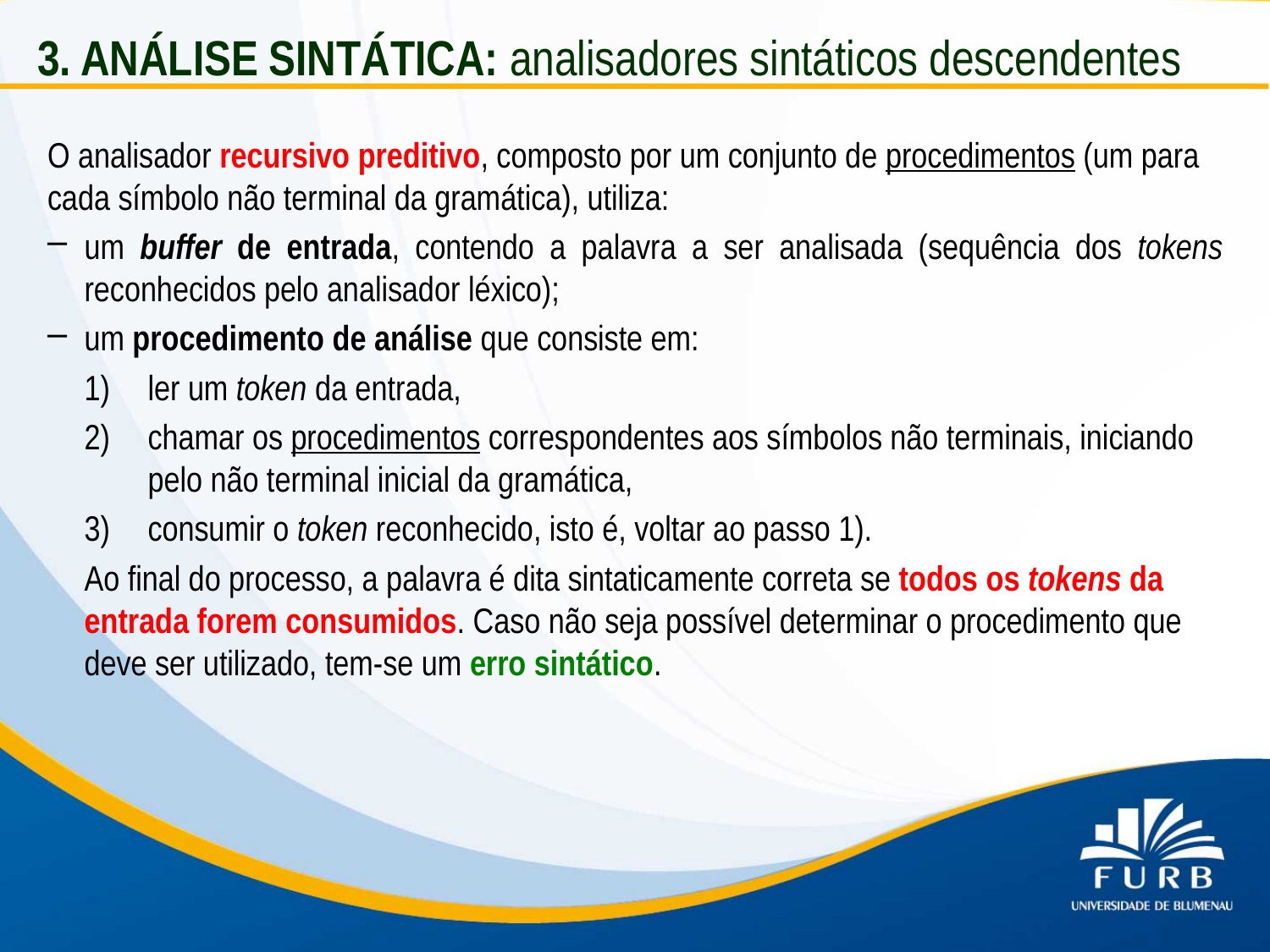

3. ANÁLISE SINTÁTICA: analisadores sintáticos descendentes

O analisador recursivo preditivo, composto por um conjunto de procedimentos (um para cada símbolo não terminal da gramática), utiliza:
um buffer de entrada, contendo a palavra a ser analisada (sequência dos tokens reconhecidos pelo analisador léxico);
um procedimento de análise que consiste em:
ler um token da entrada,
chamar os procedimentos correspondentes aos símbolos não terminais, iniciando pelo não terminal inicial da gramática,
consumir o token reconhecido, isto é, voltar ao passo 1).
Ao final do processo, a palavra é dita sintaticamente correta se todos os tokens da entrada forem consumidos. Caso não seja possível determinar o procedimento que deve ser utilizado, tem-se um erro sintático.